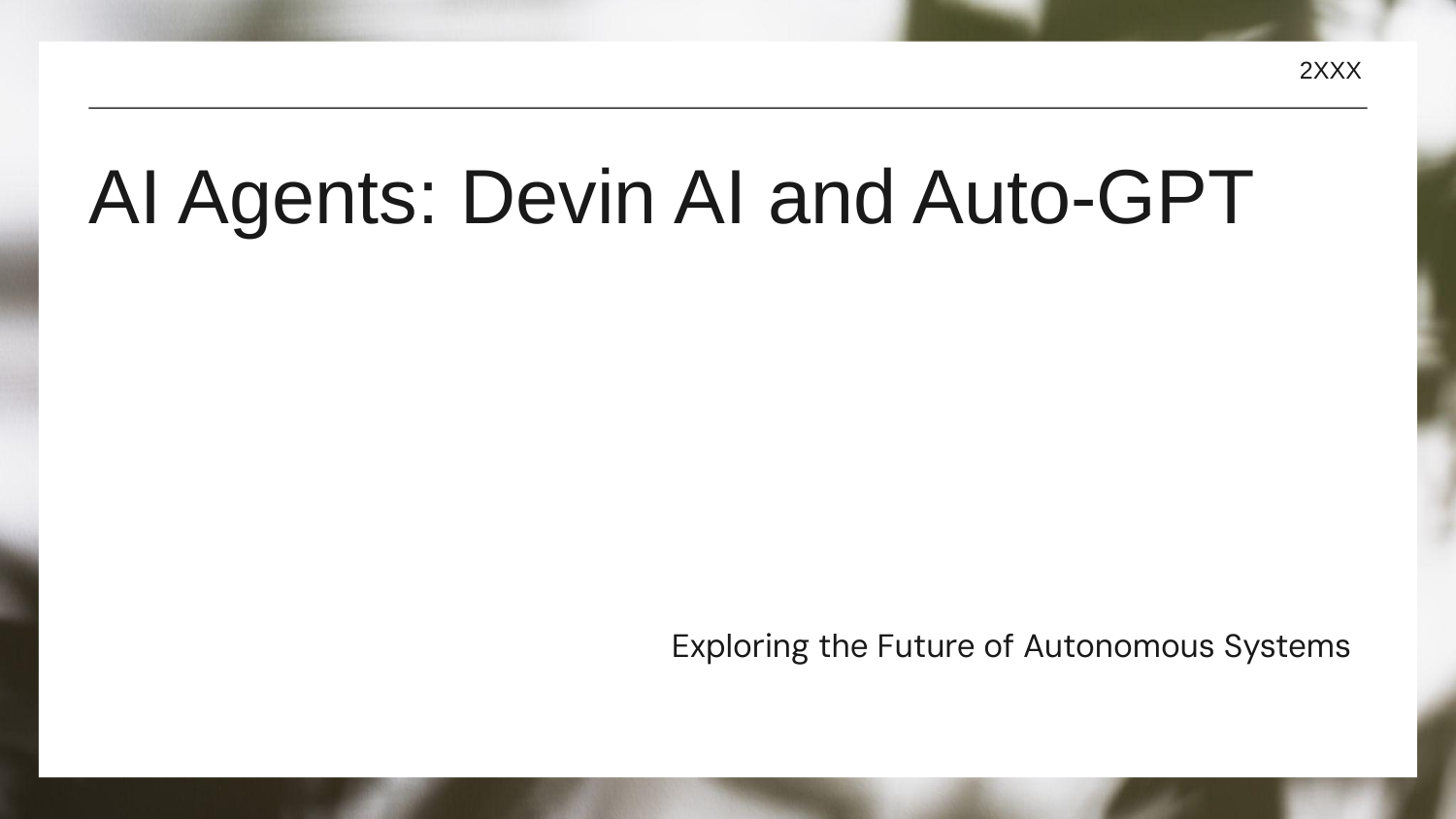

2XXX
# AI Agents: Devin AI and Auto-GPT
Exploring the Future of Autonomous Systems